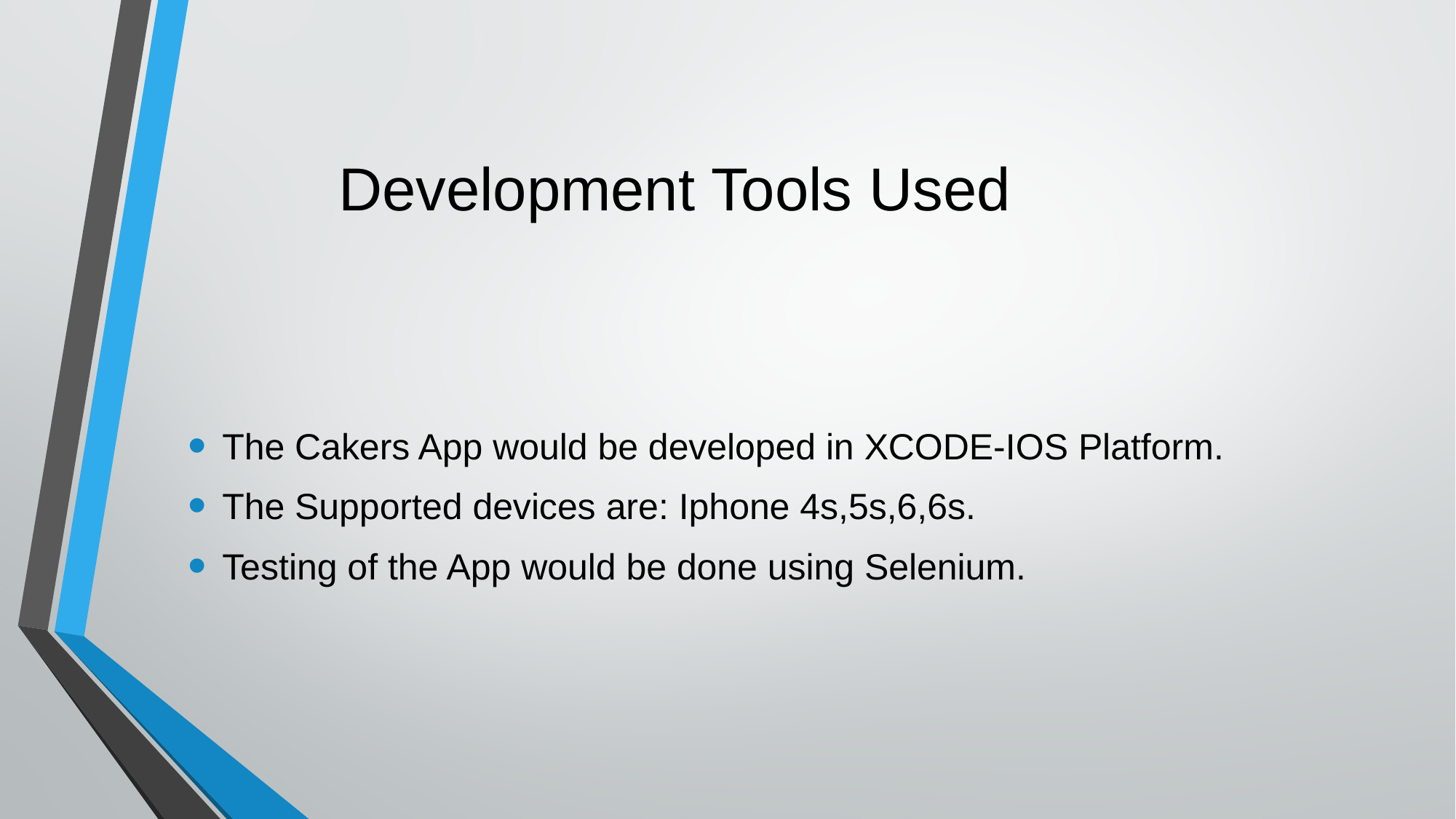

# Development Tools Used
The Cakers App would be developed in XCODE-IOS Platform.
The Supported devices are: Iphone 4s,5s,6,6s.
Testing of the App would be done using Selenium.